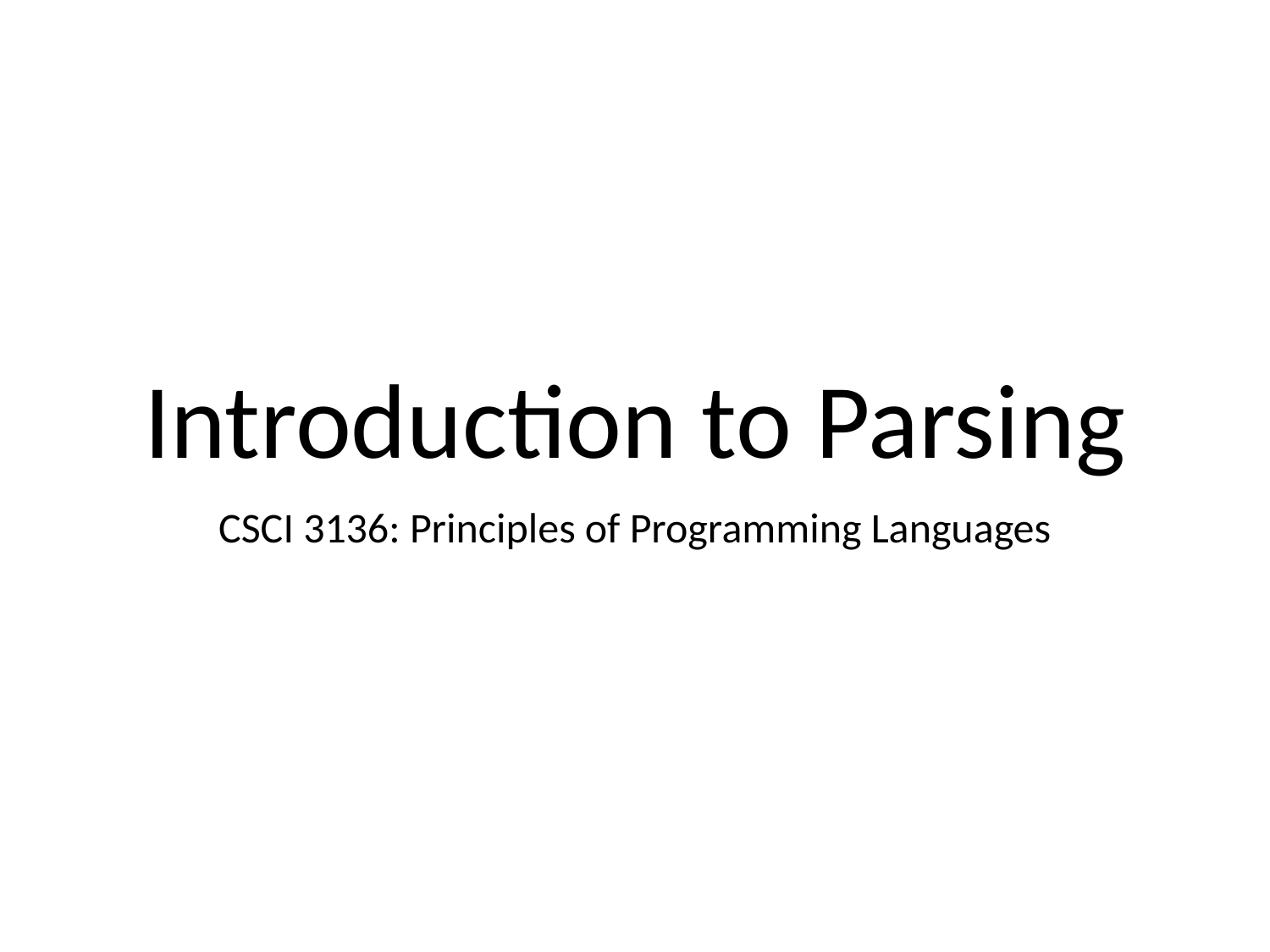

# Introduction to Parsing
CSCI 3136: Principles of Programming Languages